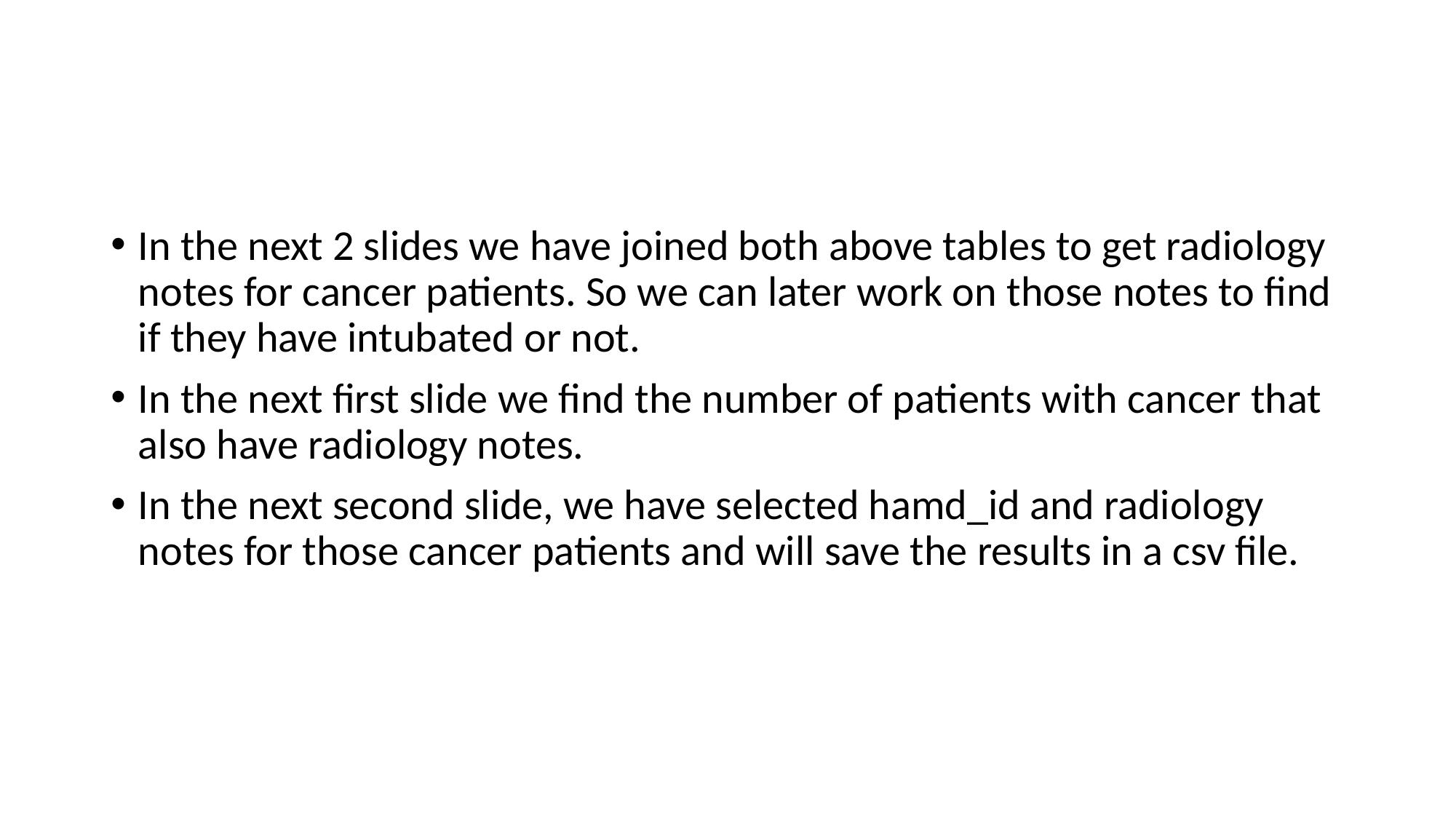

#
In the next 2 slides we have joined both above tables to get radiology notes for cancer patients. So we can later work on those notes to find if they have intubated or not.
In the next first slide we find the number of patients with cancer that also have radiology notes.
In the next second slide, we have selected hamd_id and radiology notes for those cancer patients and will save the results in a csv file.